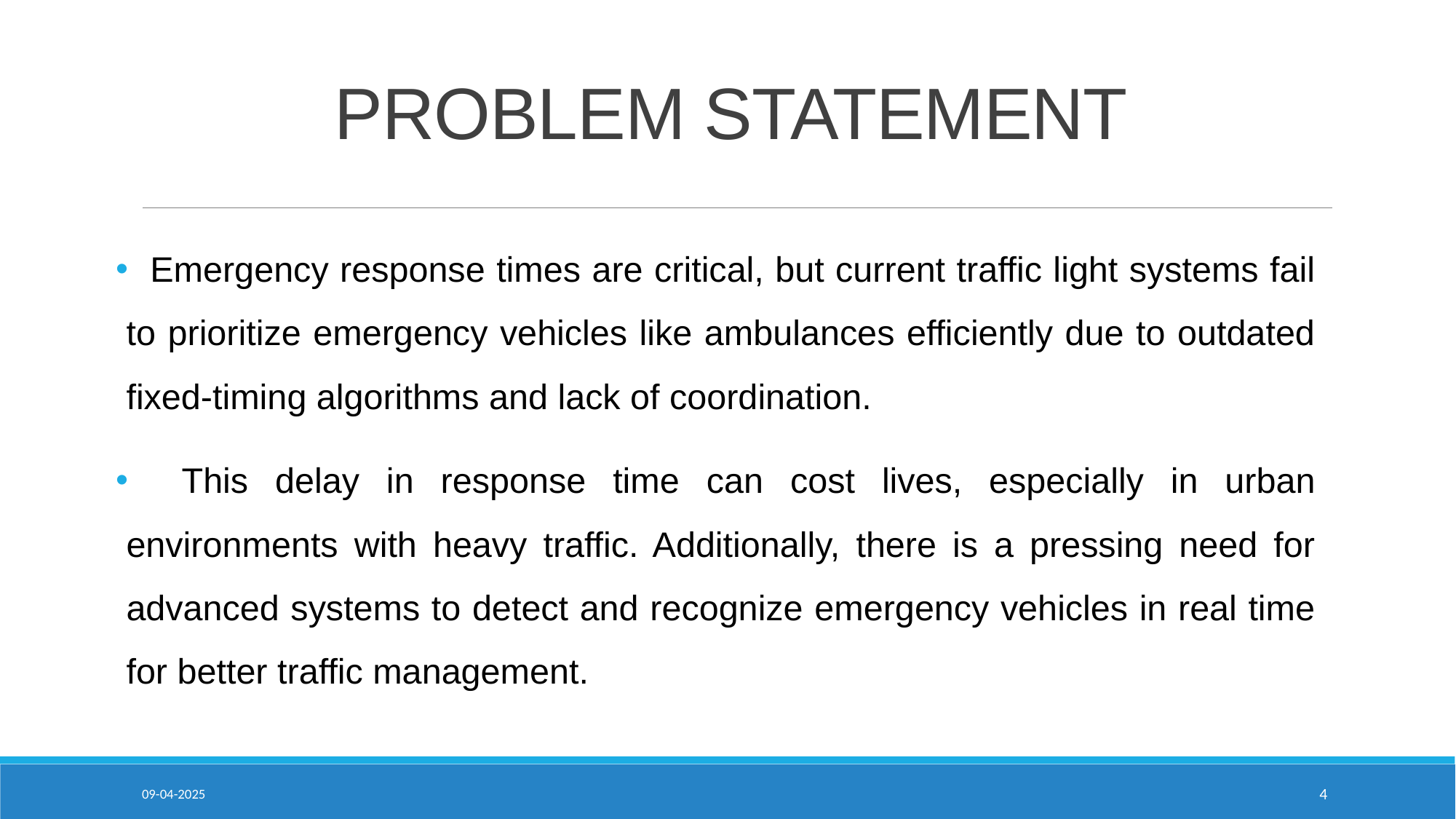

# PROBLEM STATEMENT
  Emergency response times are critical, but current traffic light systems fail to prioritize emergency vehicles like ambulances efficiently due to outdated fixed-timing algorithms and lack of coordination.
  This delay in response time can cost lives, especially in urban environments with heavy traffic. Additionally, there is a pressing need for advanced systems to detect and recognize emergency vehicles in real time for better traffic management.
09-04-2025
4